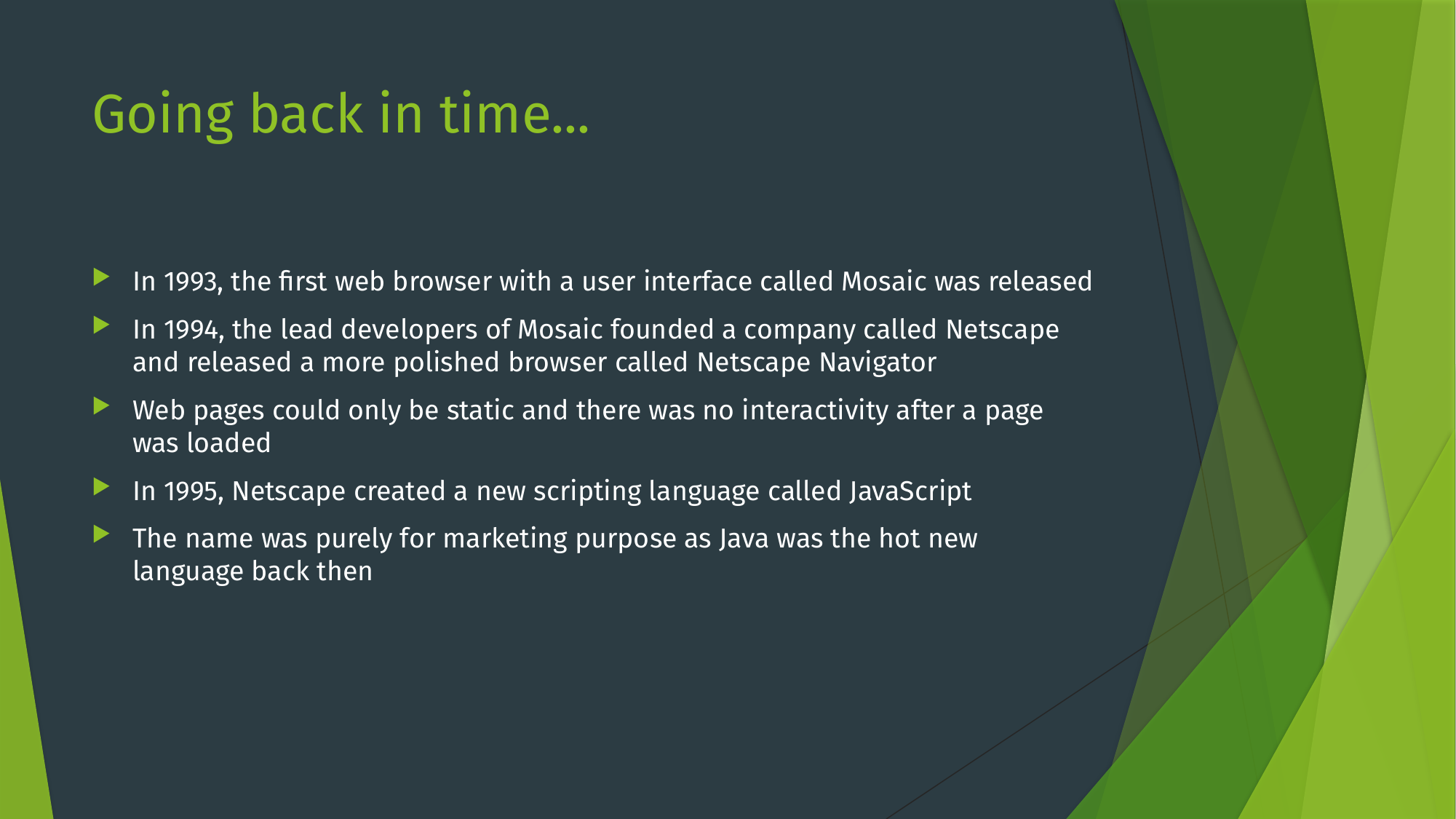

# Going back in time...
In 1993, the first web browser with a user interface called Mosaic was released
In 1994, the lead developers of Mosaic founded a company called Netscape and released a more polished browser called Netscape Navigator
Web pages could only be static and there was no interactivity after a page was loaded
In 1995, Netscape created a new scripting language called JavaScript
The name was purely for marketing purpose as Java was the hot new language back then